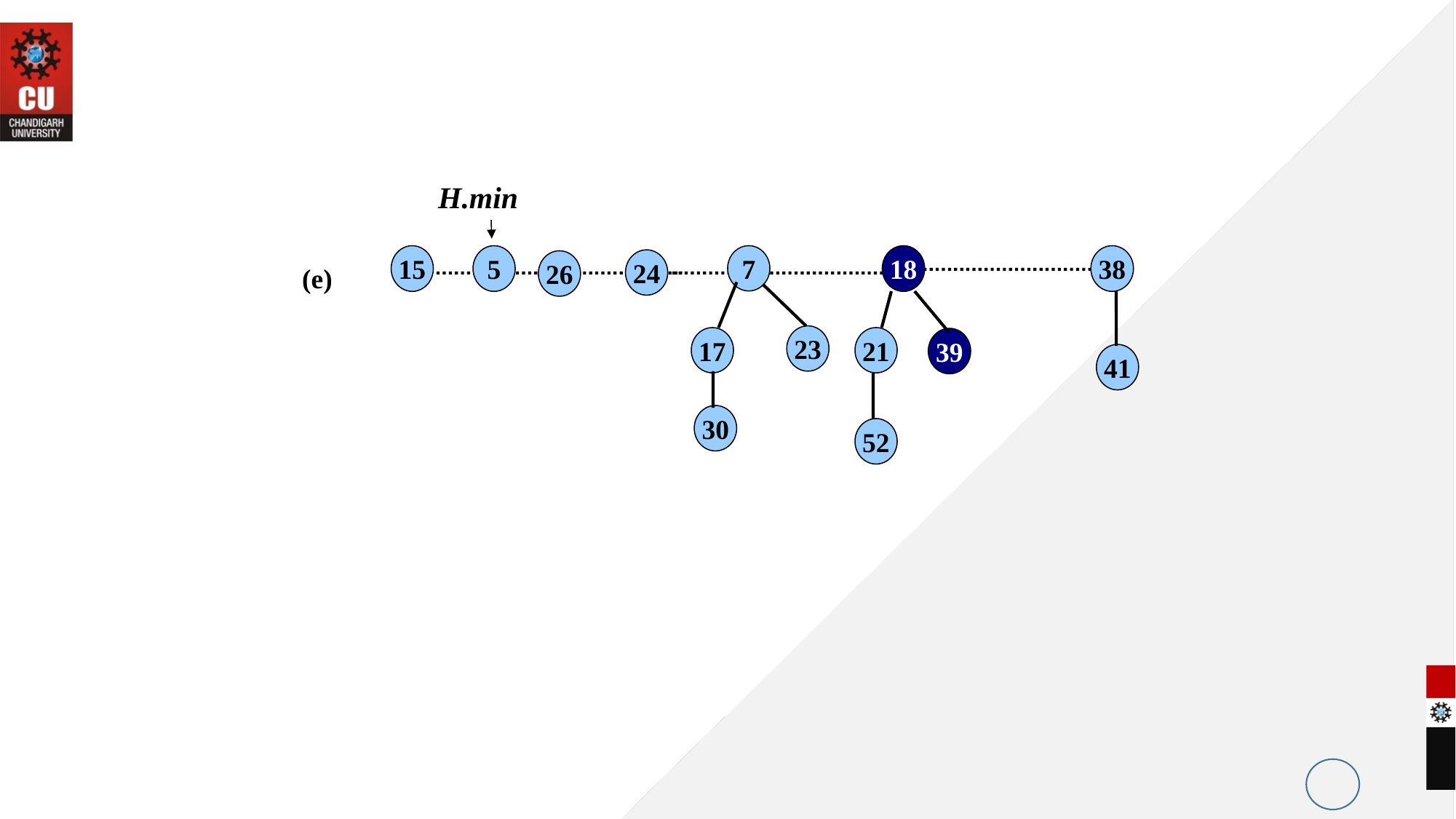

#
H.min

15
5
7
18

21
39

52
38

41
24
26
(e)

23
17

30